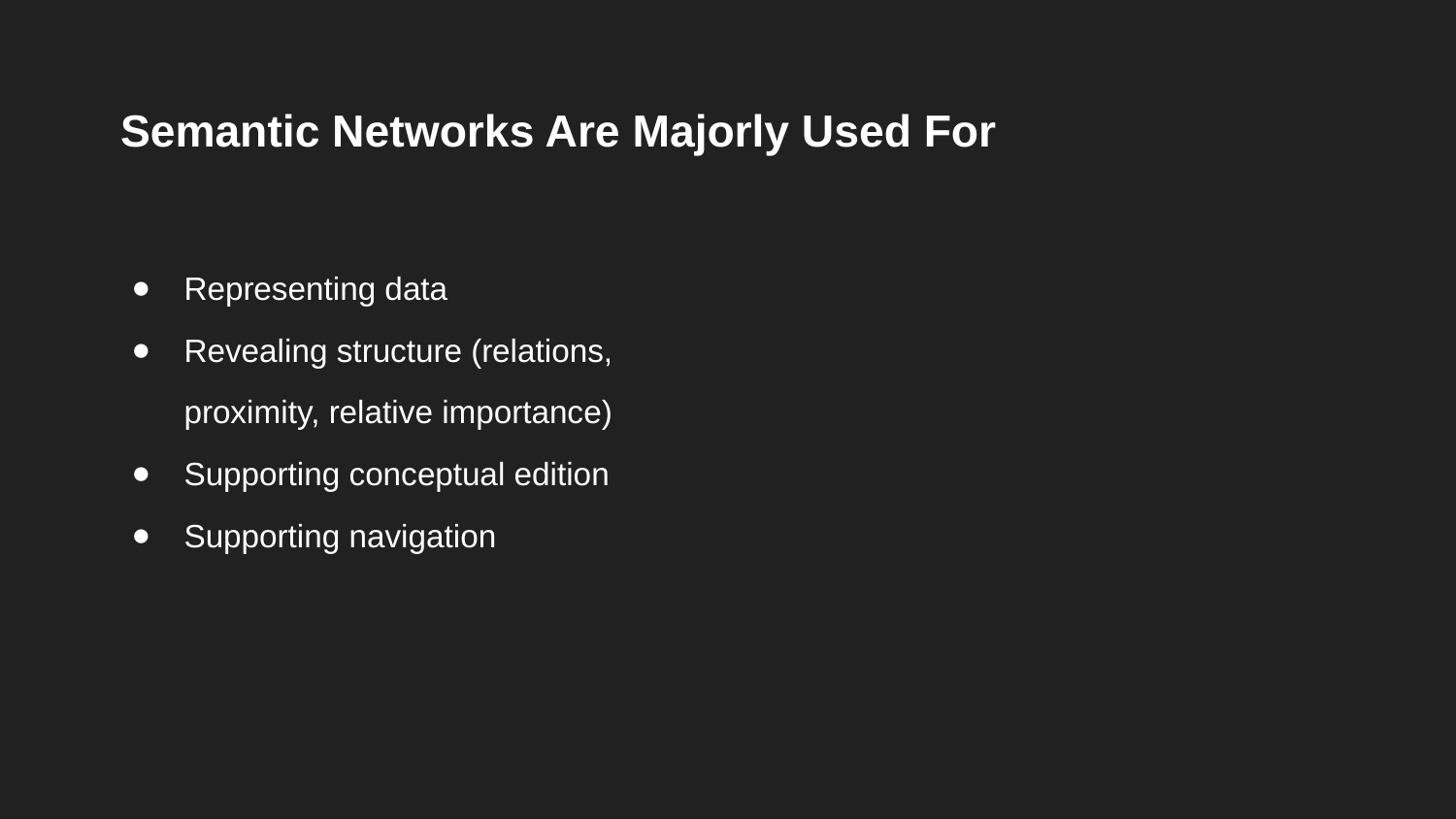

# Semantic Networks Are Majorly Used For

Representing data
Revealing structure (relations, proximity, relative importance)
Supporting conceptual edition
Supporting navigation